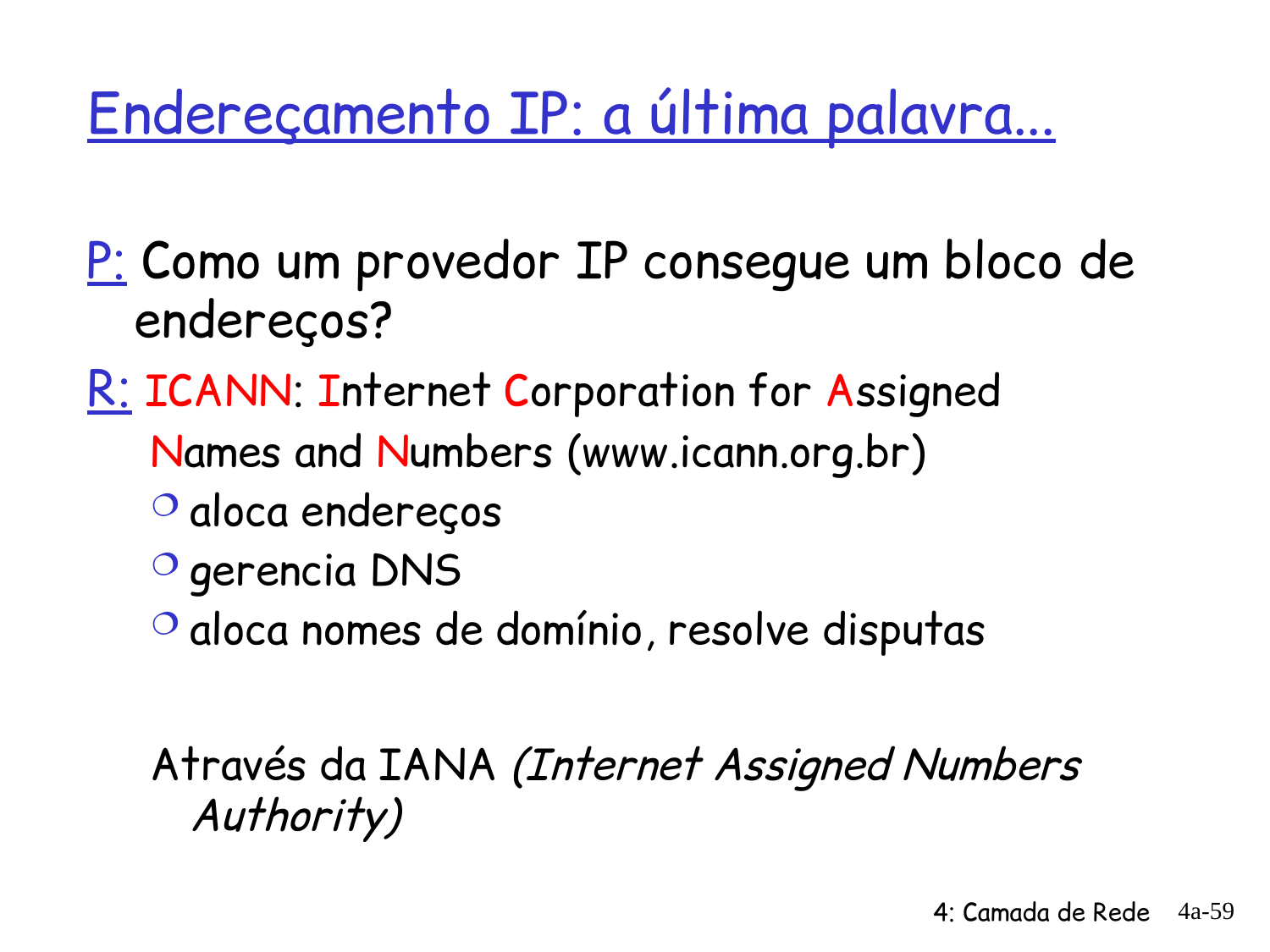

# Endereçamento IP: a última palavra...
P: Como um provedor IP consegue um bloco de endereços?
R: ICANN: Internet Corporation for Assigned
     Names and Numbers (www.icann.org.br)
aloca endereços
gerencia DNS
aloca nomes de domínio, resolve disputas

Através da IANA (Internet Assigned Numbers Authority)
4a-59
4: Camada de Rede